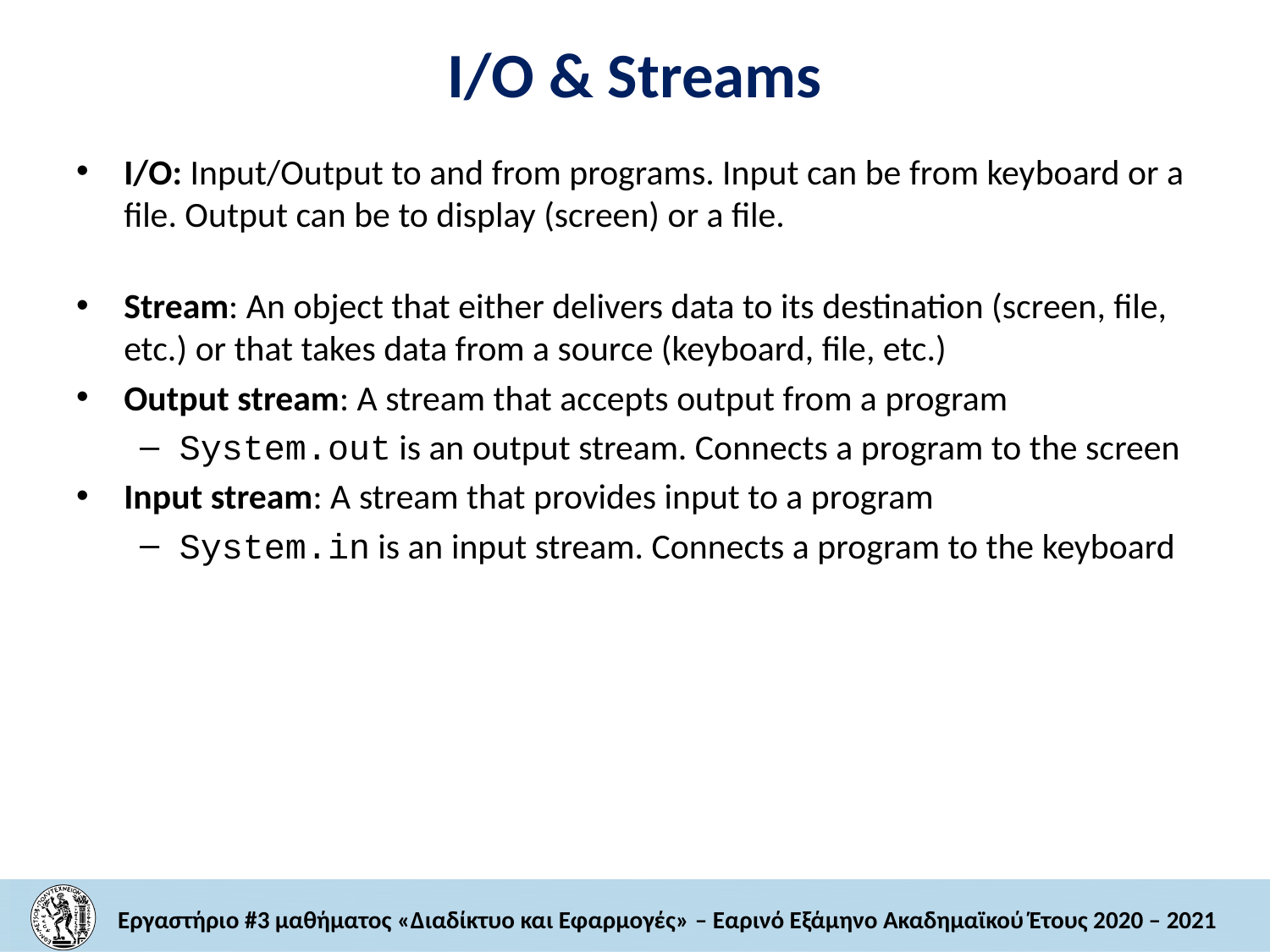

# I/O & Streams
I/O: Input/Output to and from programs. Input can be from keyboard or a file. Output can be to display (screen) or a file.
Stream: An object that either delivers data to its destination (screen, file, etc.) or that takes data from a source (keyboard, file, etc.)
Output stream: A stream that accepts output from a program
System.out is an output stream. Connects a program to the screen
Input stream: A stream that provides input to a program
System.in is an input stream. Connects a program to the keyboard